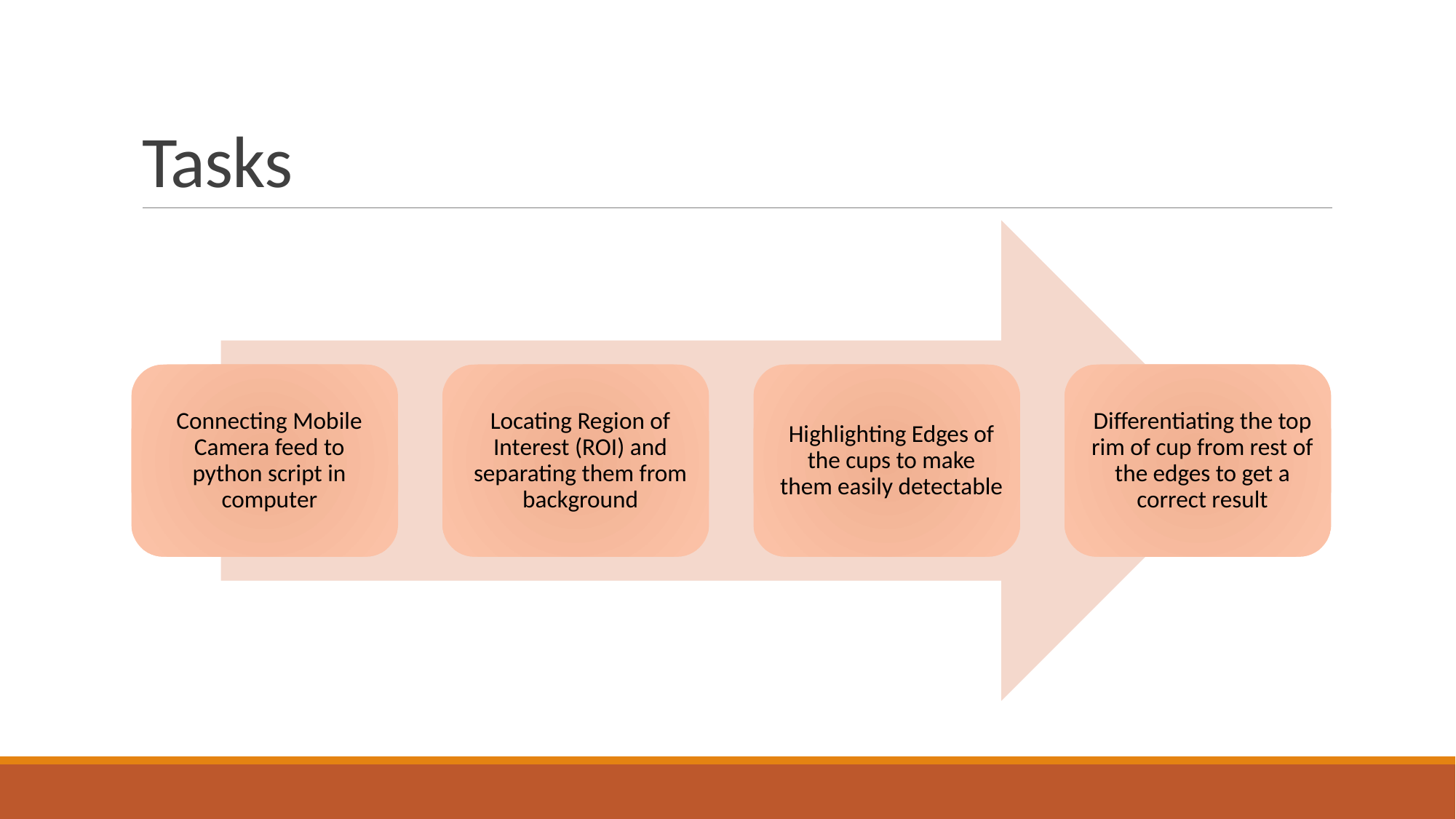

# Tasks
Connecting Mobile Camera feed to python script in computer
Locating Region of Interest (ROI) and separating them from background
Highlighting Edges of the cups to make them easily detectable
Differentiating the top rim of cup from rest of the edges to get a correct result